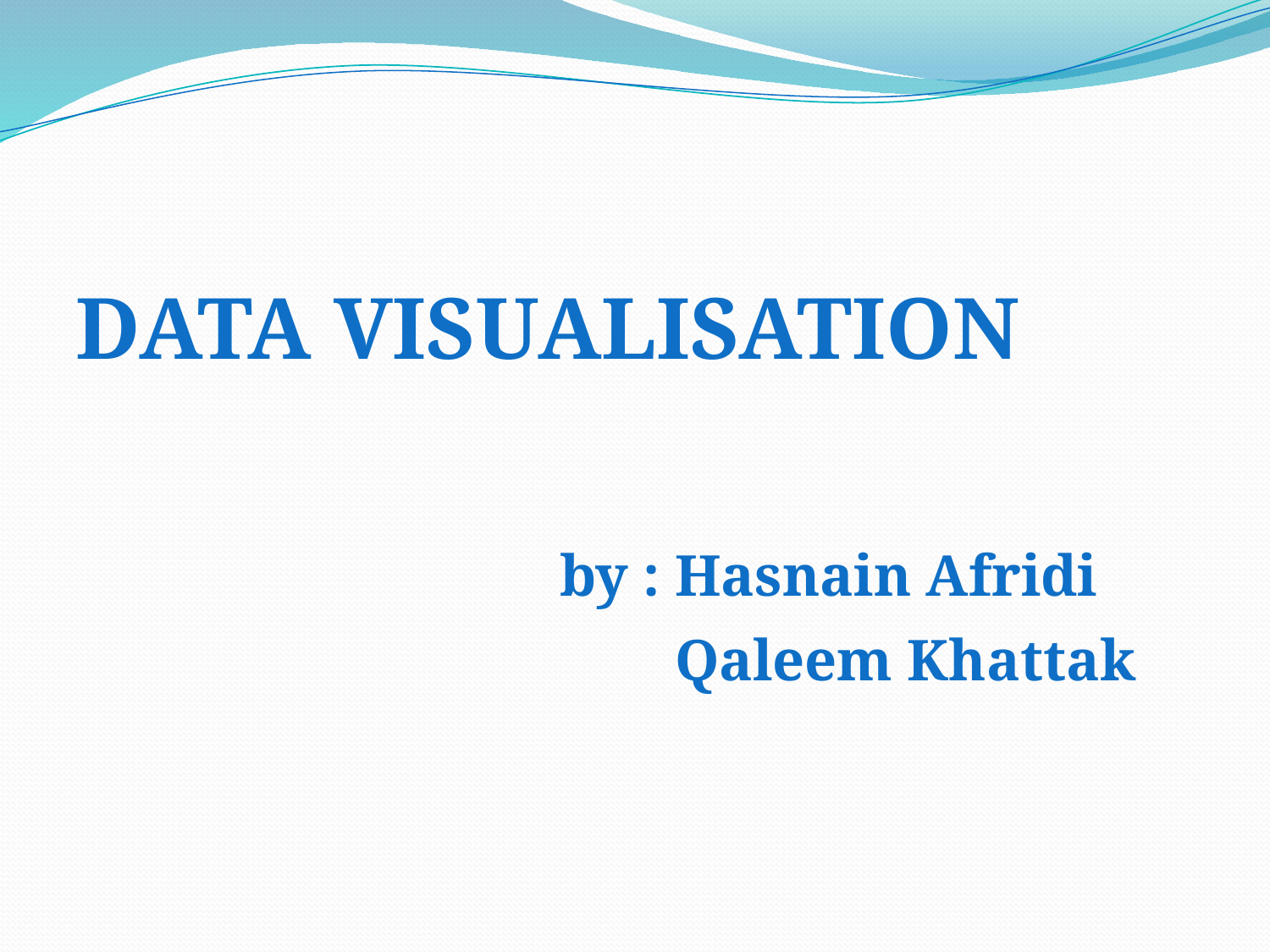

#
DATA VISUALISATION

                      by : Hasnain Afridi
                                         Qaleem Khattak